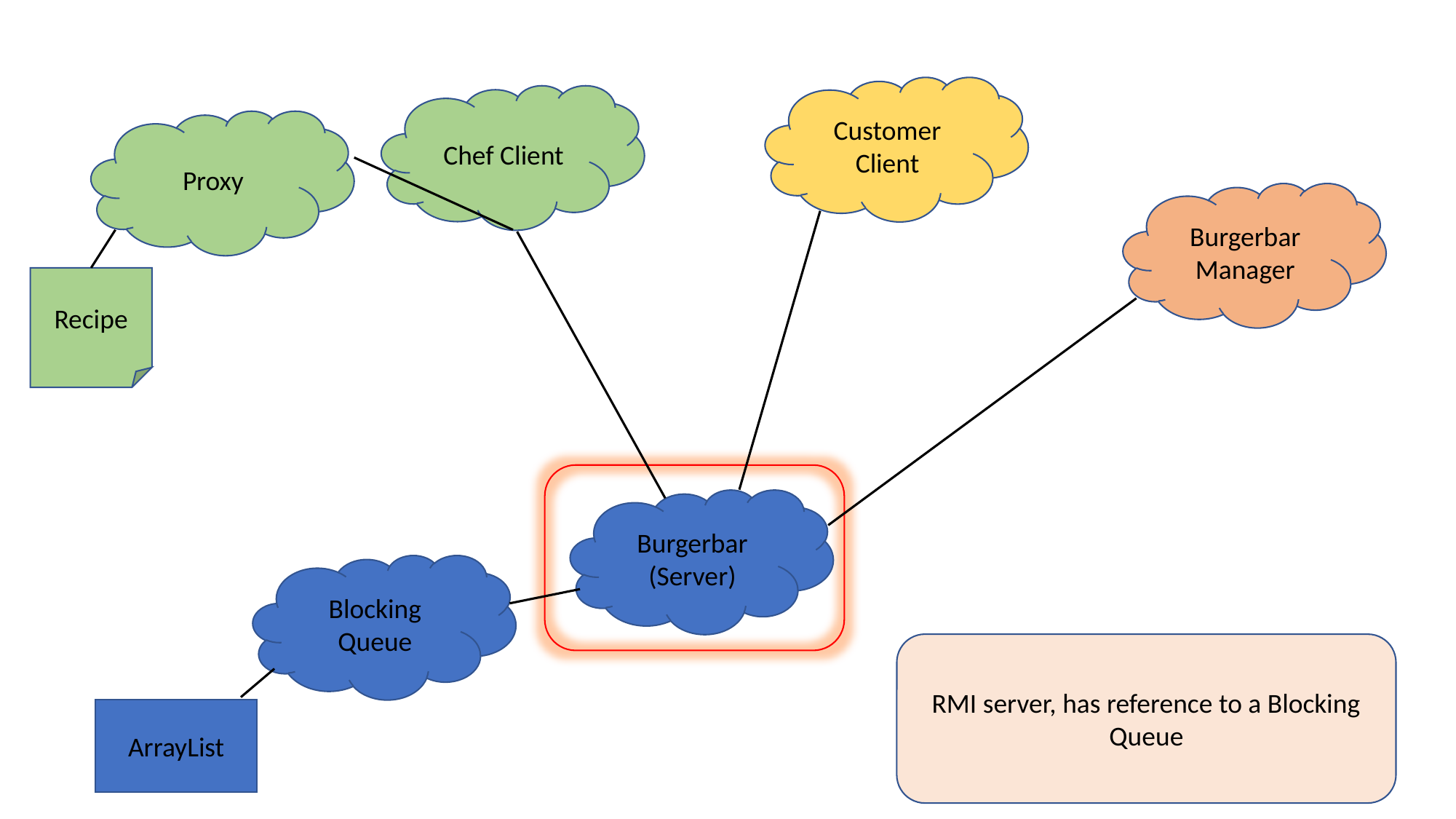

Customer Client
Chef Client
Proxy
Burgerbar Manager
Recipe

Burgerbar (Server)
Blocking Queue
RMI server, has reference to a Blocking Queue
ArrayList